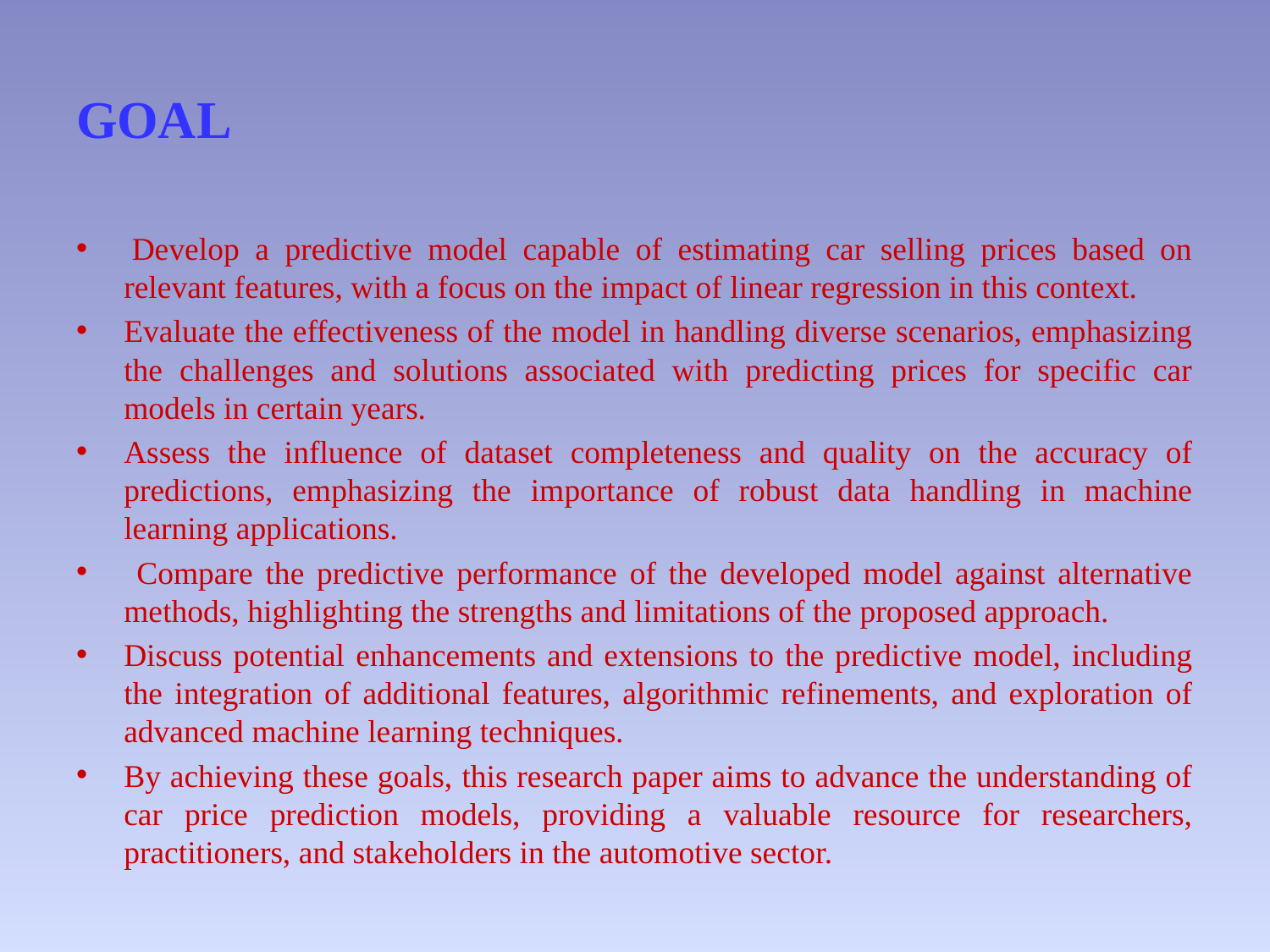

# GOAL
 Develop a predictive model capable of estimating car selling prices based on relevant features, with a focus on the impact of linear regression in this context.
Evaluate the effectiveness of the model in handling diverse scenarios, emphasizing the challenges and solutions associated with predicting prices for specific car models in certain years.
Assess the influence of dataset completeness and quality on the accuracy of predictions, emphasizing the importance of robust data handling in machine learning applications.
 Compare the predictive performance of the developed model against alternative methods, highlighting the strengths and limitations of the proposed approach.
Discuss potential enhancements and extensions to the predictive model, including the integration of additional features, algorithmic refinements, and exploration of advanced machine learning techniques.
By achieving these goals, this research paper aims to advance the understanding of car price prediction models, providing a valuable resource for researchers, practitioners, and stakeholders in the automotive sector.